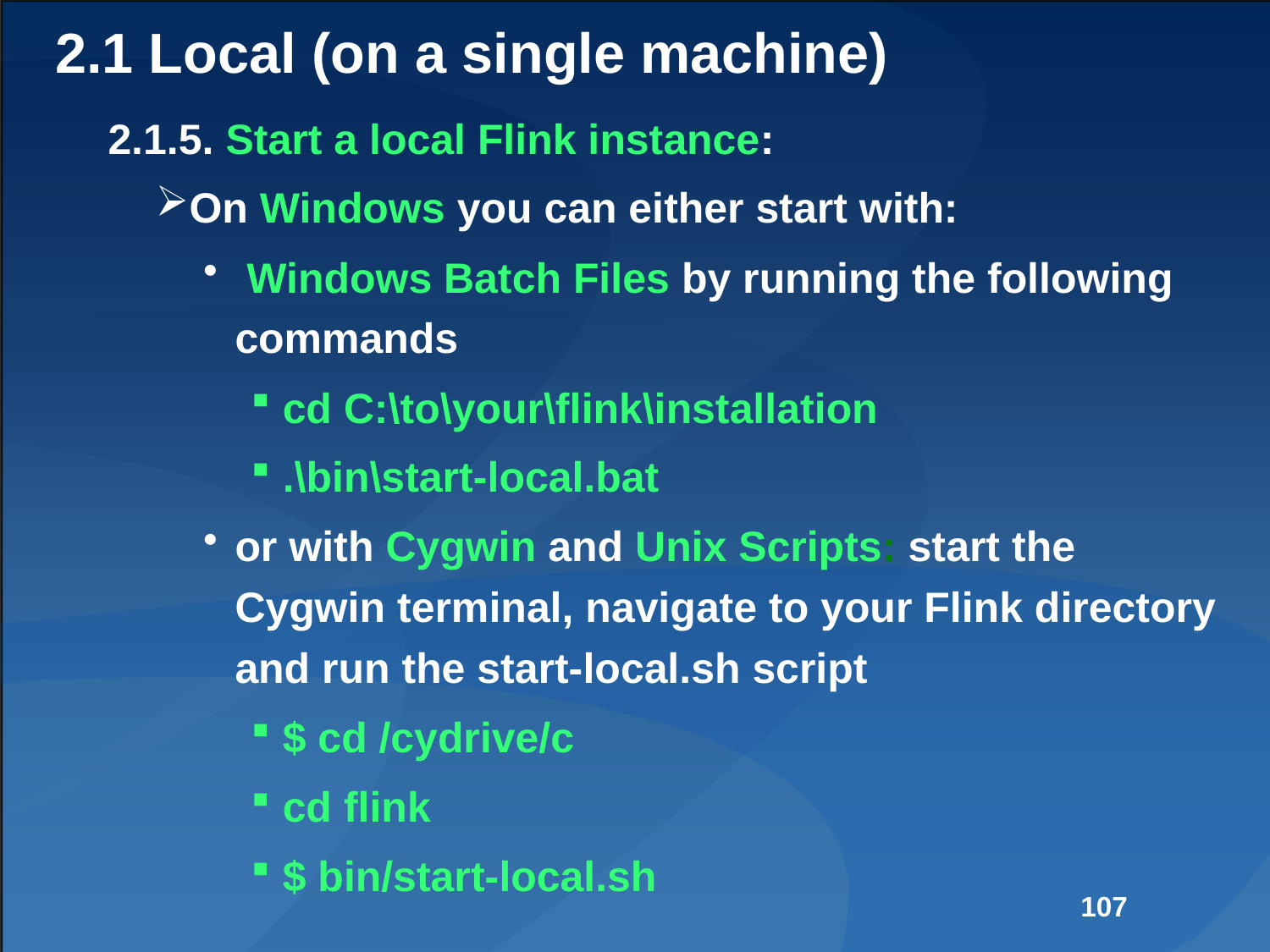

# 2.1 Local (on a single machine)
2.1.5. Start a local Flink instance:
On Windows you can either start with:
 Windows Batch Files by running the following commands
cd C:\to\your\flink\installation
.\bin\start-local.bat
or with Cygwin and Unix Scripts: start the Cygwin terminal, navigate to your Flink directory and run the start-local.sh script
$ cd /cydrive/c
cd flink
$ bin/start-local.sh

107